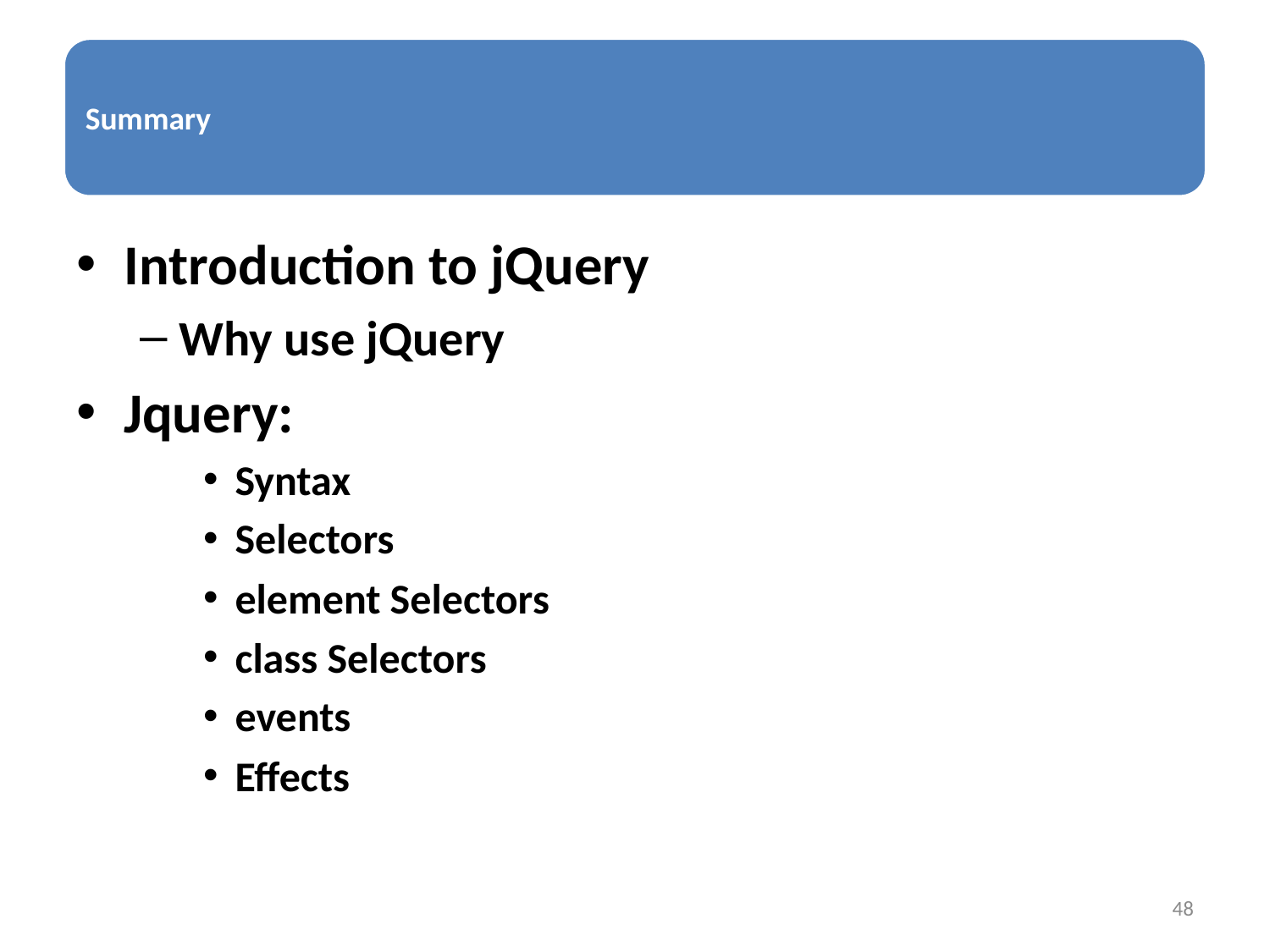

Summary
Introduction to jQuery
Why use jQuery
Jquery:
Syntax
Selectors
element Selectors
class Selectors
events
Effects
48